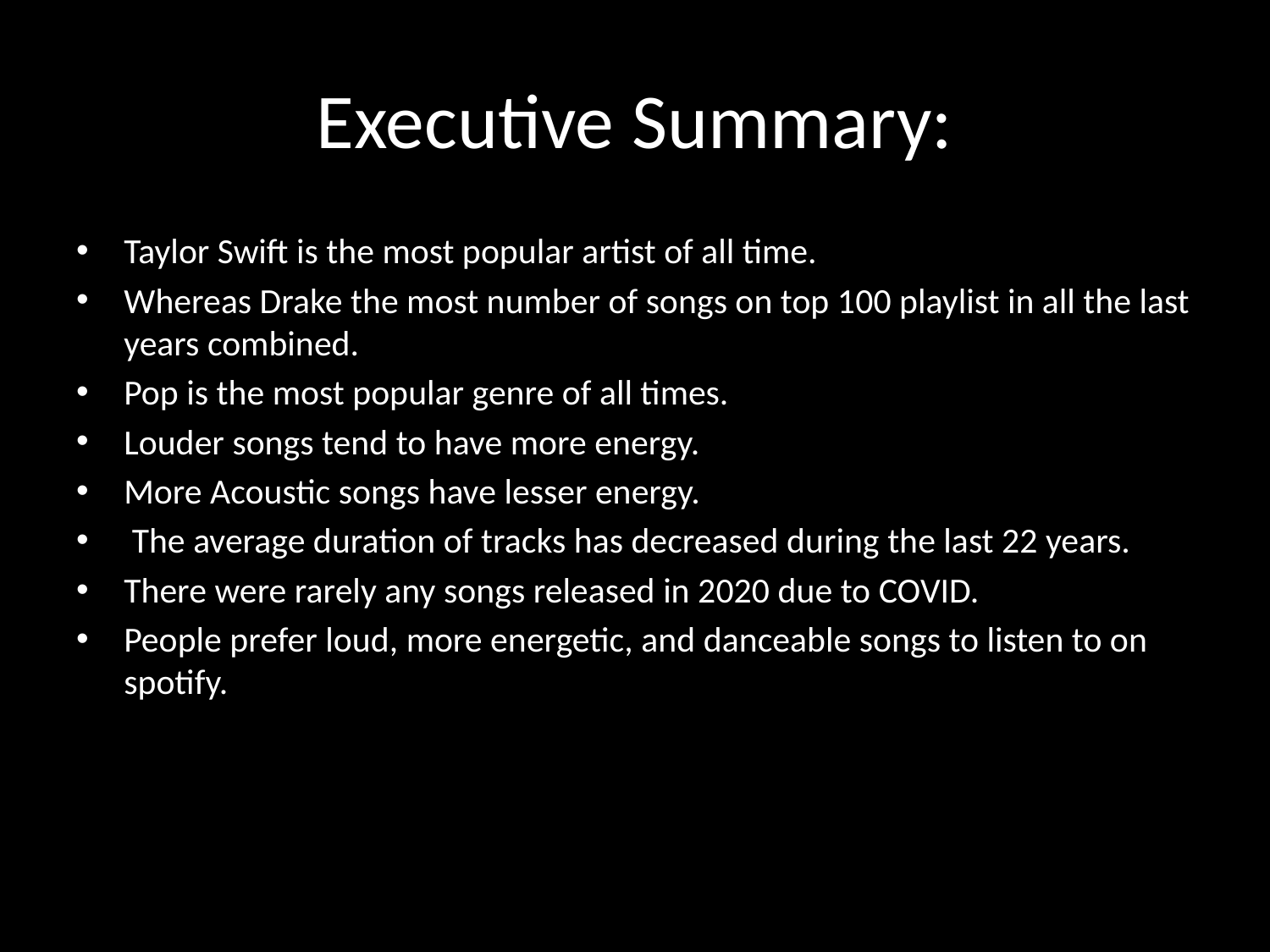

# Executive Summary:
Taylor Swift is the most popular artist of all time.
Whereas Drake the most number of songs on top 100 playlist in all the last years combined.
Pop is the most popular genre of all times.
Louder songs tend to have more energy.
More Acoustic songs have lesser energy.
 The average duration of tracks has decreased during the last 22 years.
There were rarely any songs released in 2020 due to COVID.
People prefer loud, more energetic, and danceable songs to listen to on spotify.